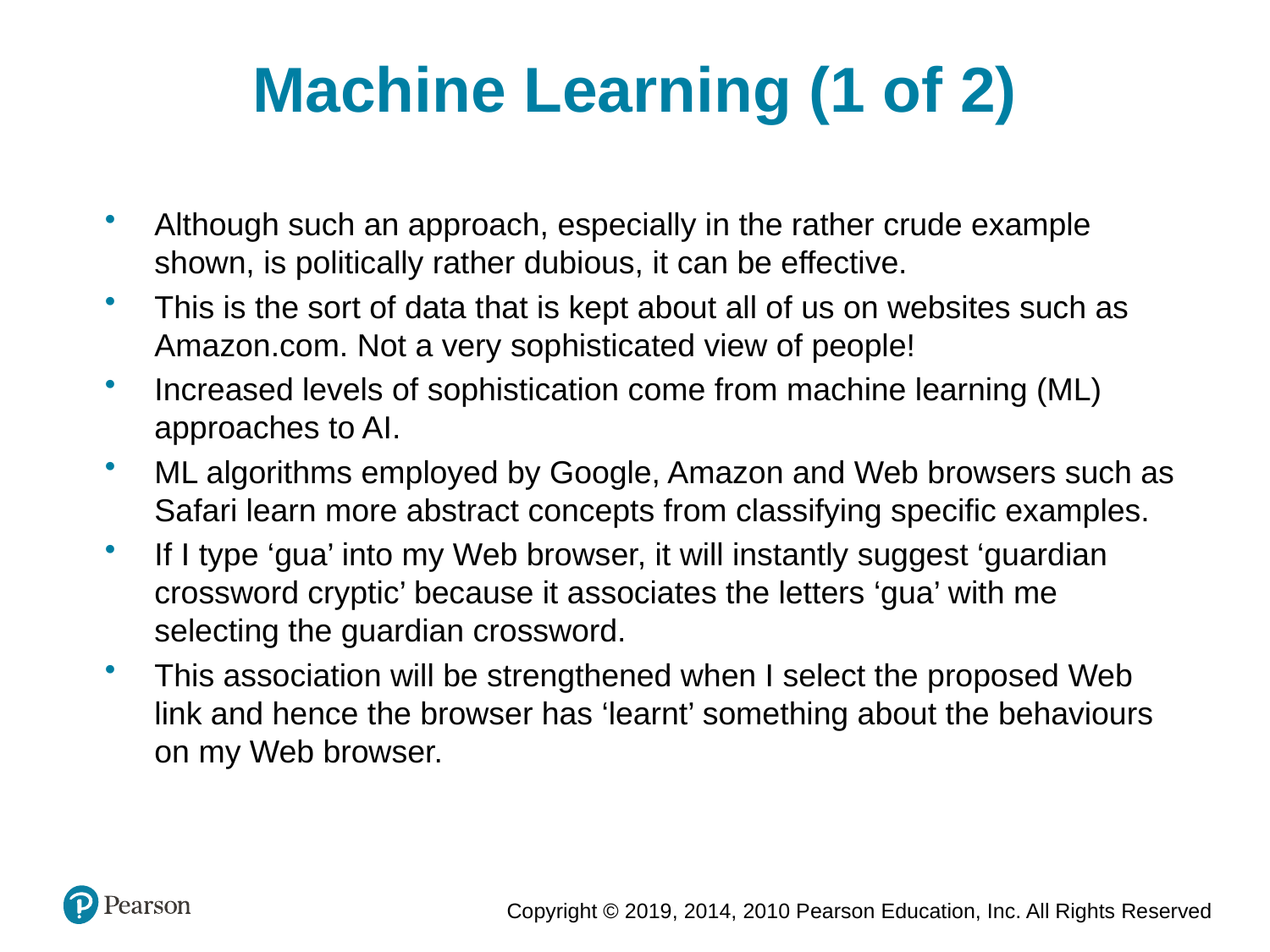

Machine Learning (1 of 2)
Although such an approach, especially in the rather crude example shown, is politically rather dubious, it can be effective.
This is the sort of data that is kept about all of us on websites such as Amazon.com. Not a very sophisticated view of people!
Increased levels of sophistication come from machine learning (ML) approaches to AI.
ML algorithms employed by Google, Amazon and Web browsers such as Safari learn more abstract concepts from classifying specific examples.
If I type ‘gua’ into my Web browser, it will instantly suggest ‘guardian crossword cryptic’ because it associates the letters ‘gua’ with me selecting the guardian crossword.
This association will be strengthened when I select the proposed Web link and hence the browser has ‘learnt’ something about the behaviours on my Web browser.